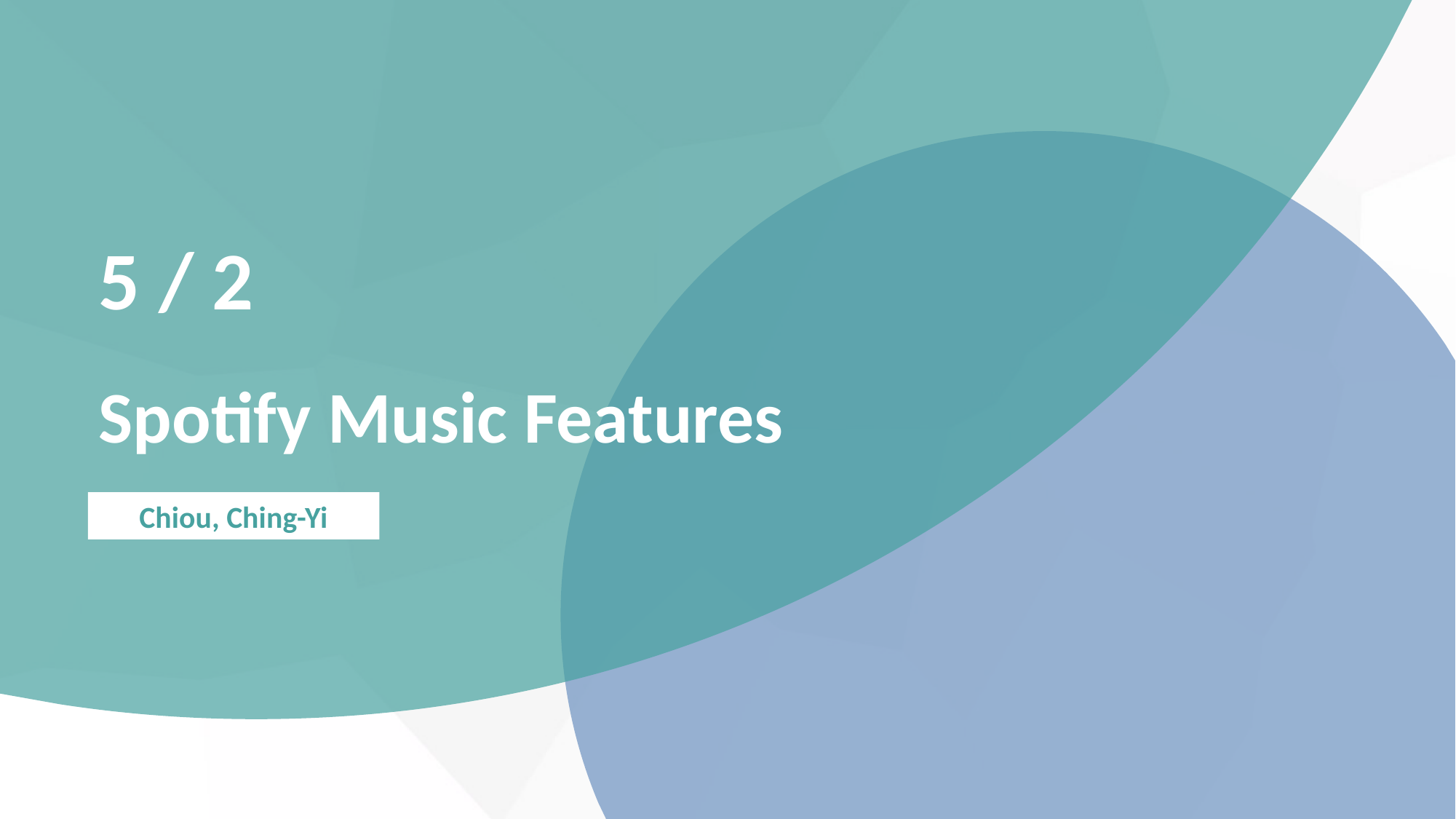

5 / 2
Spotify Music Features
Chiou, Ching-Yi